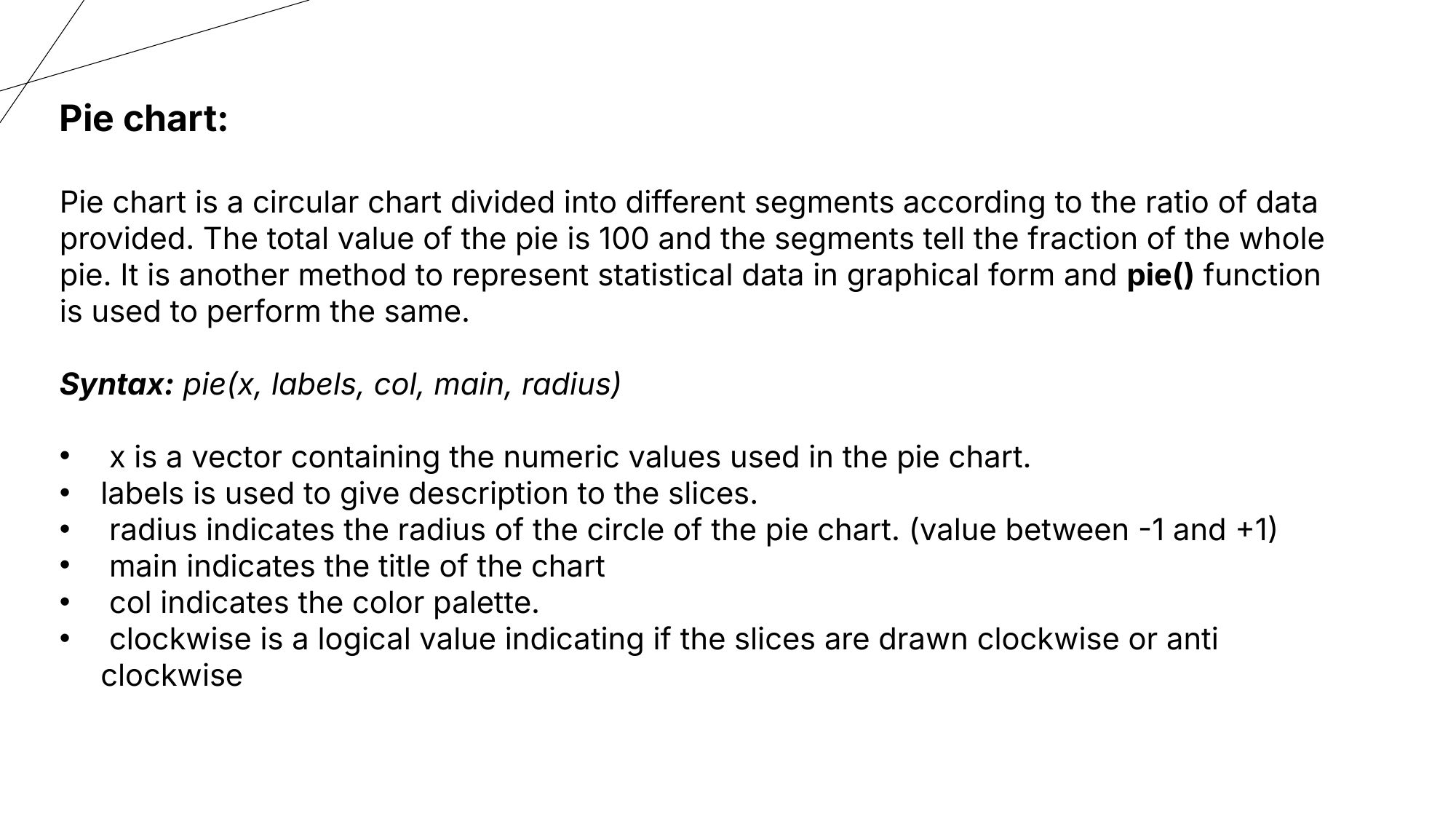

Pie chart:

Pie chart is a circular chart divided into different segments according to the ratio of data provided. The total value of the pie is 100 and the segments tell the fraction of the whole pie. It is another method to represent statistical data in graphical form and pie() function is used to perform the same.

Syntax: pie(x, labels, col, main, radius)

 x is a vector containing the numeric values used in the pie chart.
labels is used to give description to the slices.
 radius indicates the radius of the circle of the pie chart. (value between -1 and +1)
 main indicates the title of the chart
 col indicates the color palette.
 clockwise is a logical value indicating if the slices are drawn clockwise or anti clockwise